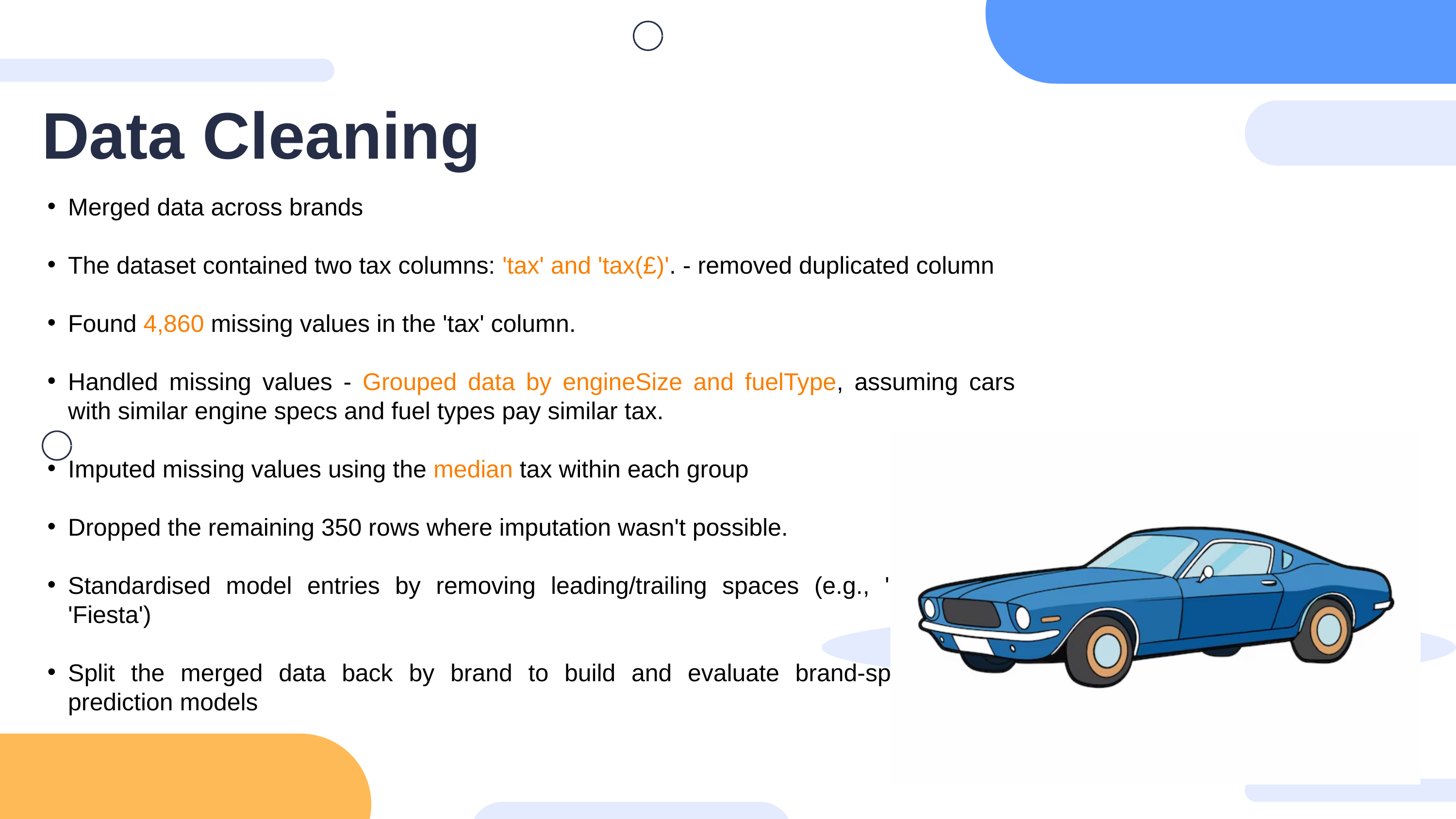

Data Cleaning

Merged data across brands

The dataset contained two tax columns: 'tax' and 'tax(£)'. - removed duplicated column

Found 4,860 missing values in the 'tax' column.

Handled missing values - Grouped data by engineSize and fuelType, assuming cars with similar engine specs and fuel types pay similar tax.

Imputed missing values using the median tax within each group

Dropped the remaining 350 rows where imputation wasn't possible.

Standardised model entries by removing leading/trailing spaces (e.g., ' Fiesta' vs 'Fiesta')

Split the merged data back by brand to build and evaluate brand-specific price prediction models